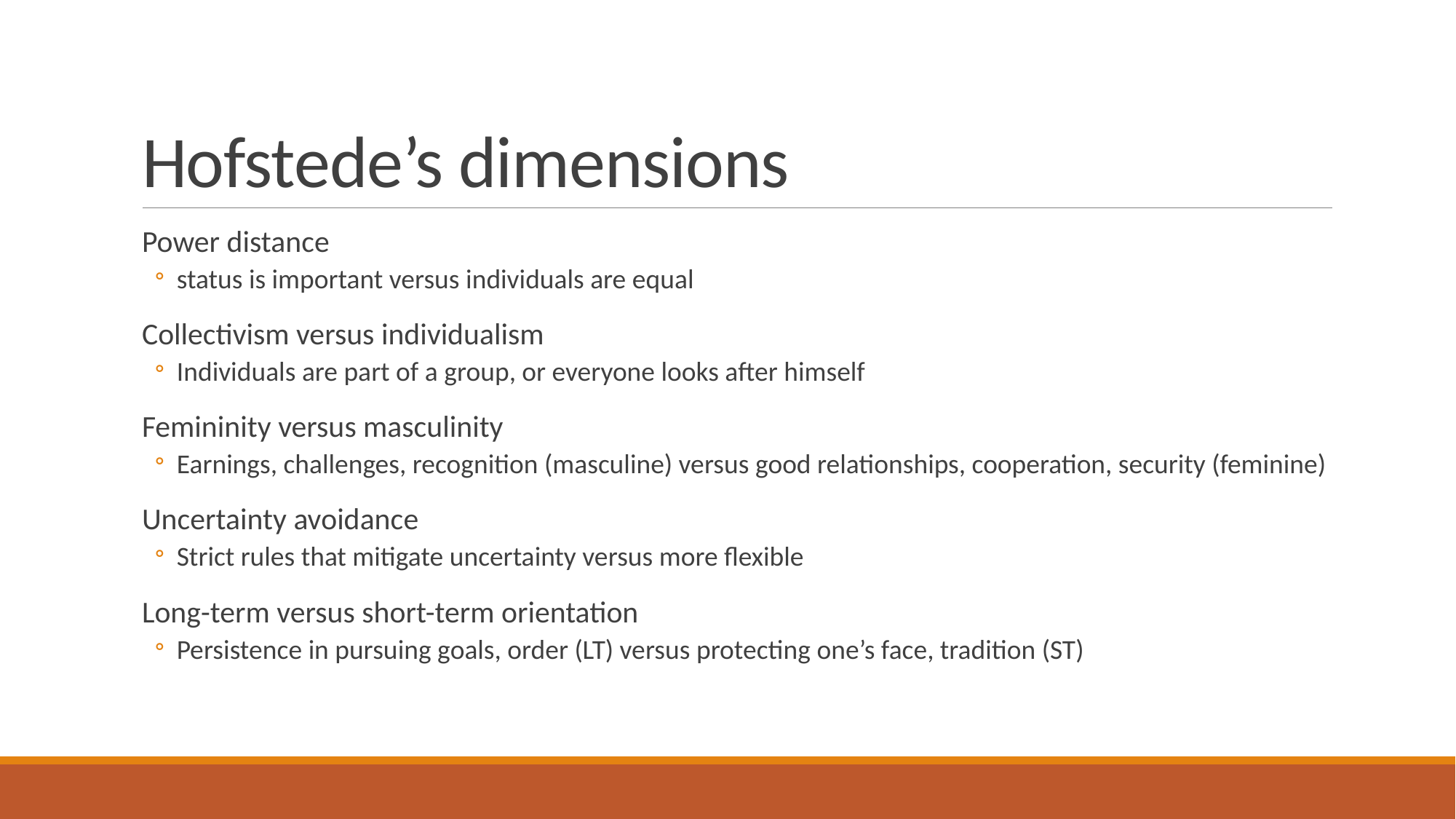

# Hofstede’s dimensions
Power distance
status is important versus individuals are equal
Collectivism versus individualism
Individuals are part of a group, or everyone looks after himself
Femininity versus masculinity
Earnings, challenges, recognition (masculine) versus good relationships, cooperation, security (feminine)
Uncertainty avoidance
Strict rules that mitigate uncertainty versus more flexible
Long-term versus short-term orientation
Persistence in pursuing goals, order (LT) versus protecting one’s face, tradition (ST)